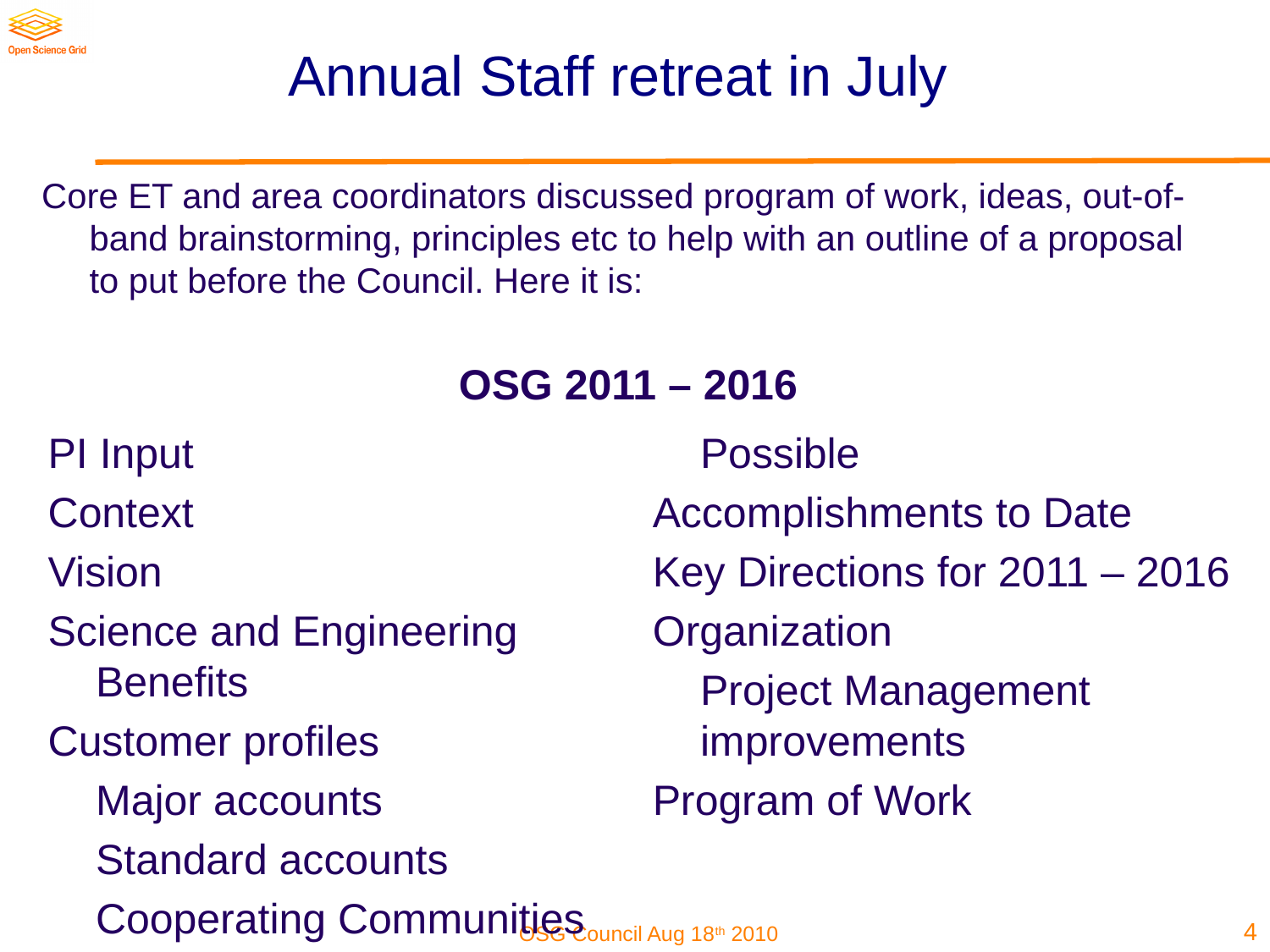

# Annual Staff retreat in July
Core ET and area coordinators discussed program of work, ideas, out-of-band brainstorming, principles etc to help with an outline of a proposal to put before the Council. Here it is:

OSG 2011 – 2016
PI Input
Context
Vision
Science and Engineering Benefits
Customer profiles
	Major accounts
	Standard accounts
	Cooperating Communities
	Possible
Accomplishments to Date
Key Directions for 2011 – 2016
Organization
	Project Management improvements
Program of Work

4